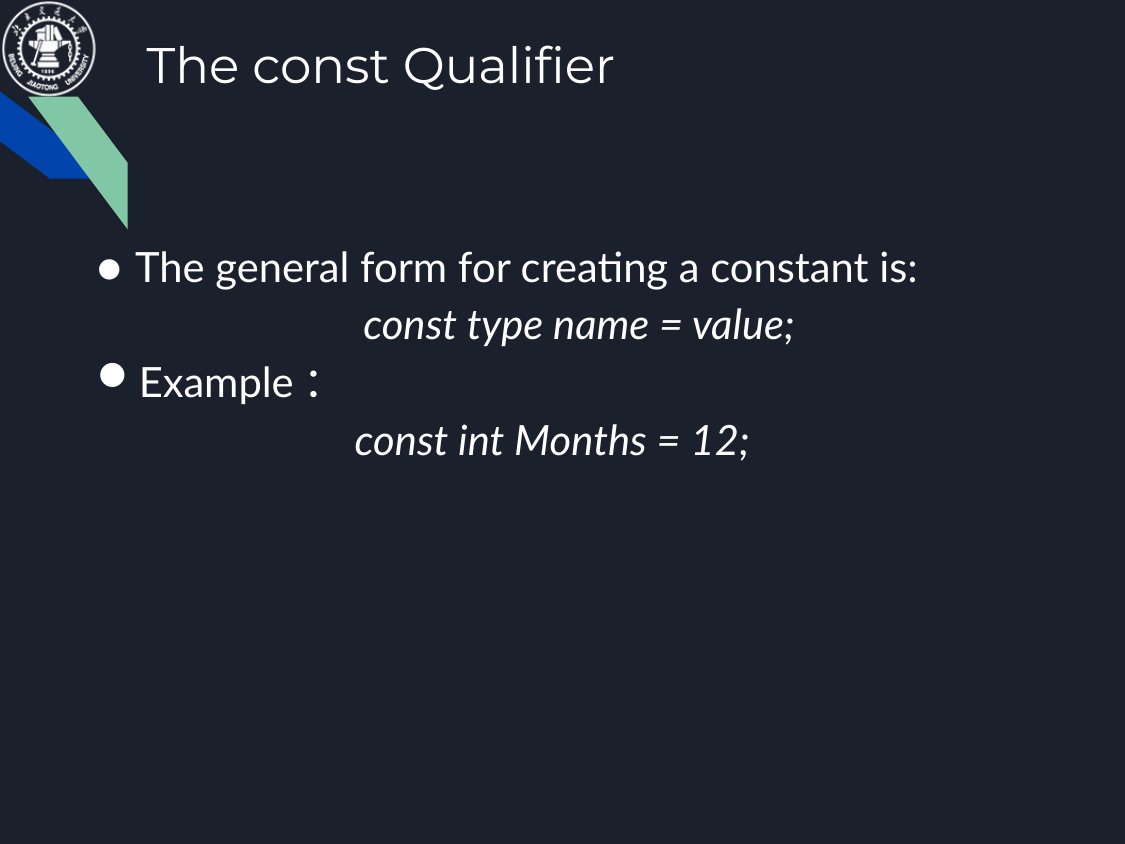

The const Qualifier
The general form for creating a constant is:
     const type name = value;
Example：
const int Months = 12;